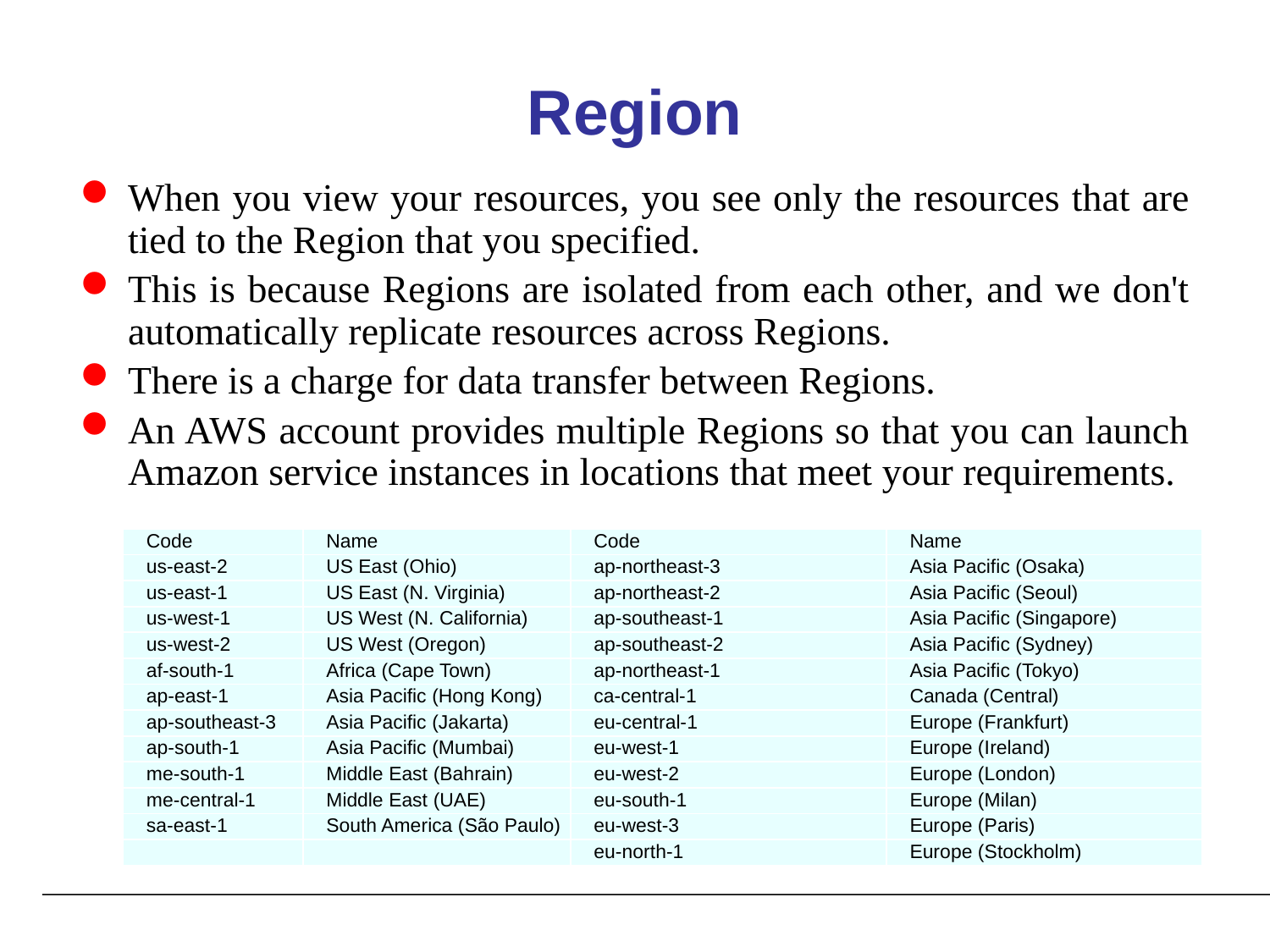

# Region
When you view your resources, you see only the resources that are tied to the Region that you specified.
This is because Regions are isolated from each other, and we don't automatically replicate resources across Regions.
There is a charge for data transfer between Regions.
An AWS account provides multiple Regions so that you can launch Amazon service instances in locations that meet your requirements.
| Code | Name | Code | Name |
| --- | --- | --- | --- |
| us-east-2 | US East (Ohio) | ap-northeast-3 | Asia Pacific (Osaka) |
| us-east-1 | US East (N. Virginia) | ap-northeast-2 | Asia Pacific (Seoul) |
| us-west-1 | US West (N. California) | ap-southeast-1 | Asia Pacific (Singapore) |
| us-west-2 | US West (Oregon) | ap-southeast-2 | Asia Pacific (Sydney) |
| af-south-1 | Africa (Cape Town) | ap-northeast-1 | Asia Pacific (Tokyo) |
| ap-east-1 | Asia Pacific (Hong Kong) | ca-central-1 | Canada (Central) |
| ap-southeast-3 | Asia Pacific (Jakarta) | eu-central-1 | Europe (Frankfurt) |
| ap-south-1 | Asia Pacific (Mumbai) | eu-west-1 | Europe (Ireland) |
| me-south-1 | Middle East (Bahrain) | eu-west-2 | Europe (London) |
| me-central-1 | Middle East (UAE) | eu-south-1 | Europe (Milan) |
| sa-east-1 | South America (São Paulo) | eu-west-3 | Europe (Paris) |
|  |  | eu-north-1 | Europe (Stockholm) |